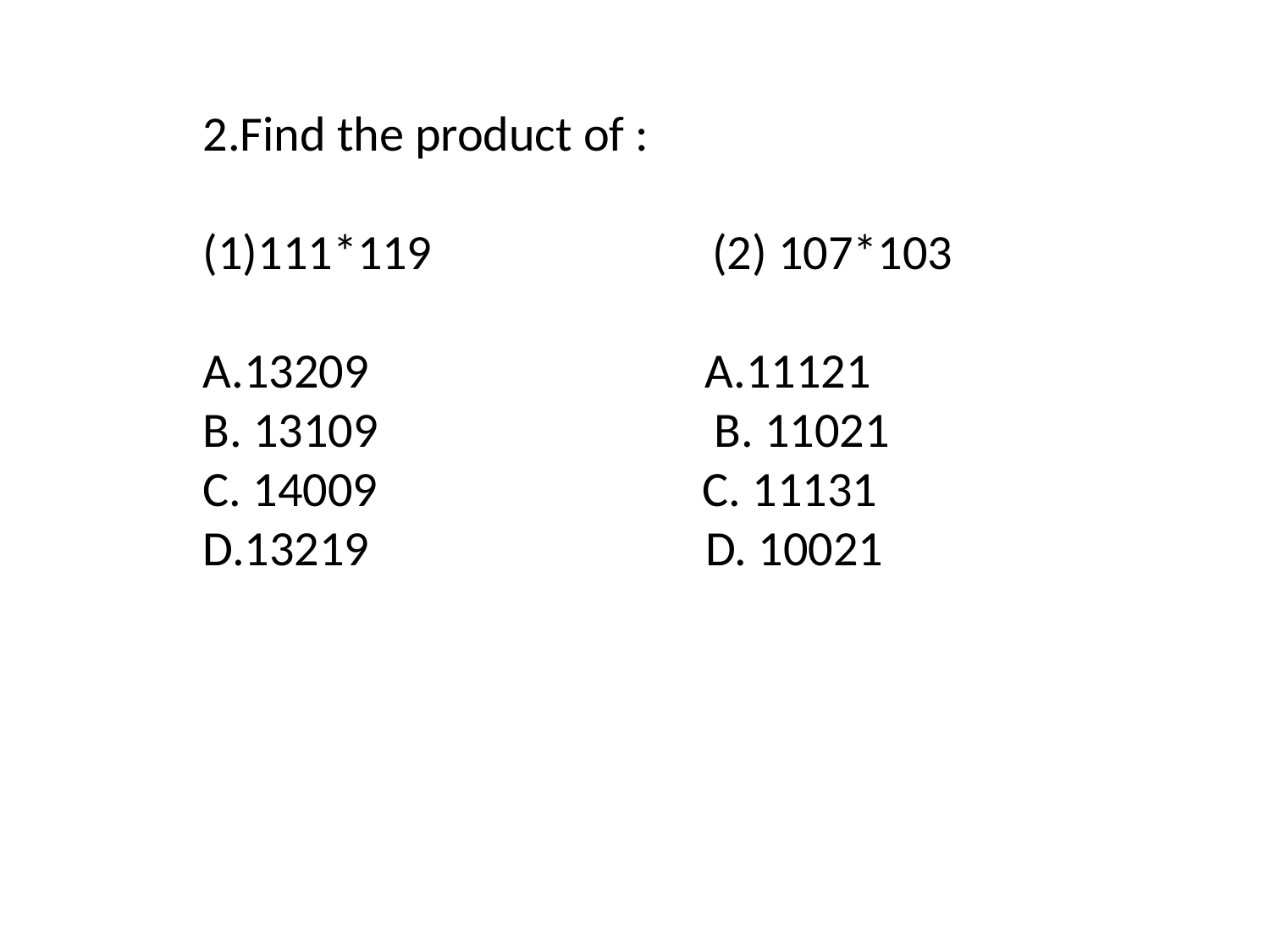

2.Find the product of :
(1)111*119                         (2) 107*103
A.13209                              A.11121
B. 13109                              B. 11021
C. 14009                             C. 11131
D.13219                              D. 10021